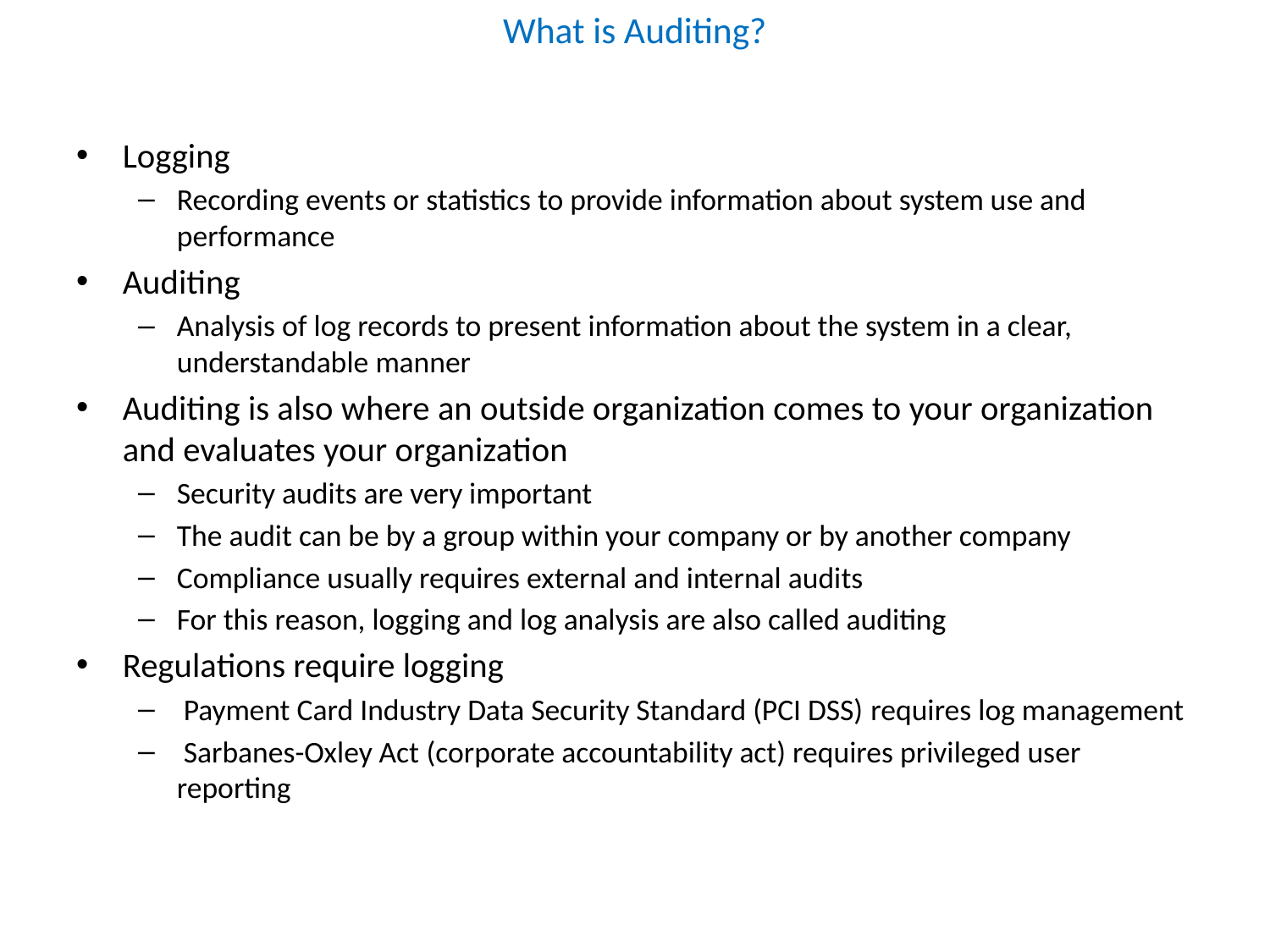

# What is Auditing?
Logging
Recording events or statistics to provide information about system use and performance
Auditing
Analysis of log records to present information about the system in a clear, understandable manner
Auditing is also where an outside organization comes to your organization and evaluates your organization
Security audits are very important
The audit can be by a group within your company or by another company
Compliance usually requires external and internal audits
For this reason, logging and log analysis are also called auditing
Regulations require logging
 Payment Card Industry Data Security Standard (PCI DSS) requires log management
 Sarbanes-Oxley Act (corporate accountability act) requires privileged user reporting